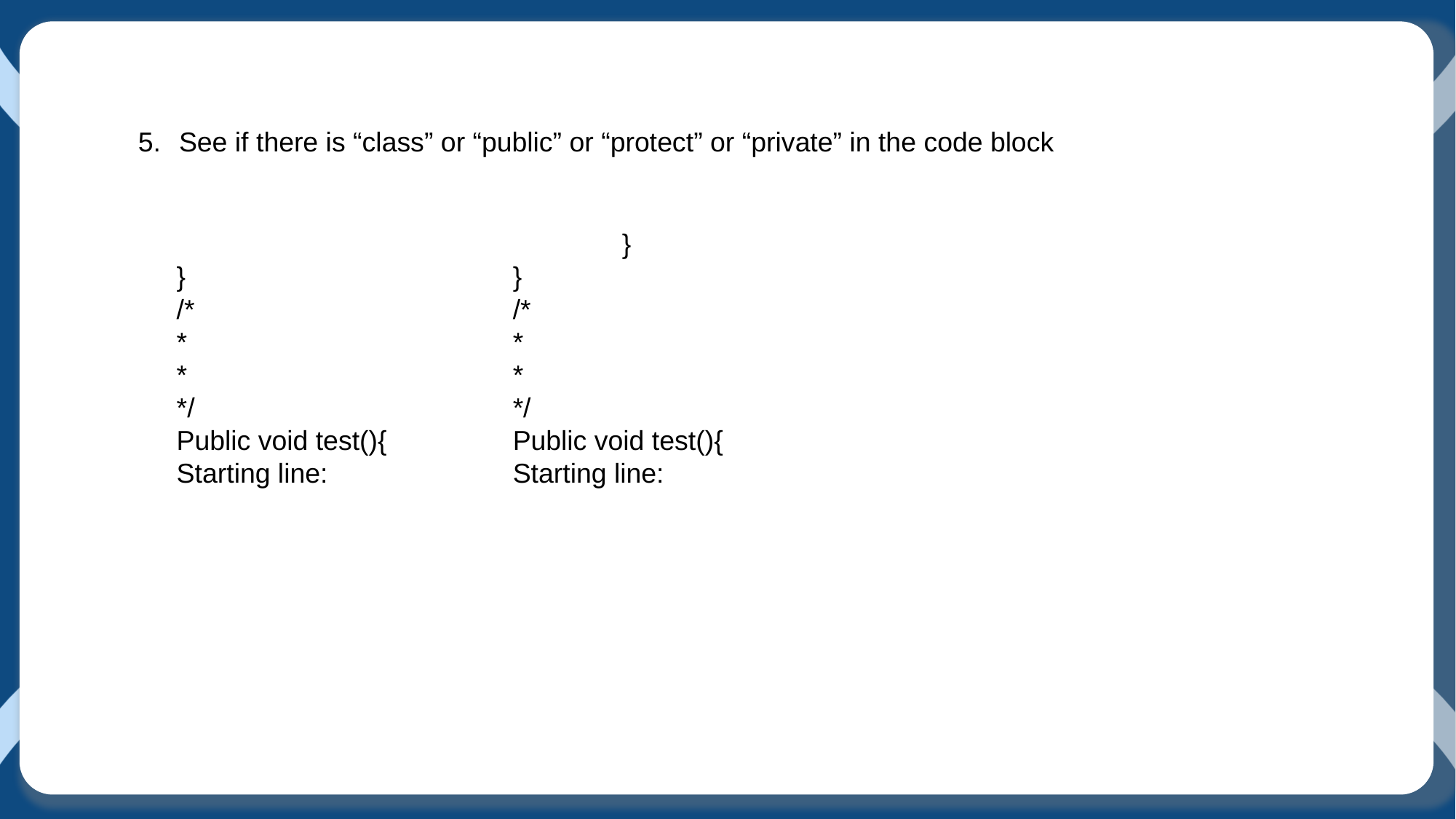

See if there is “class” or “public” or “protect” or “private” in the code block

	}
}
/*
*
*
*/
Public void test(){
Starting line:
}
/*
*
*
*/
Public void test(){
Starting line: